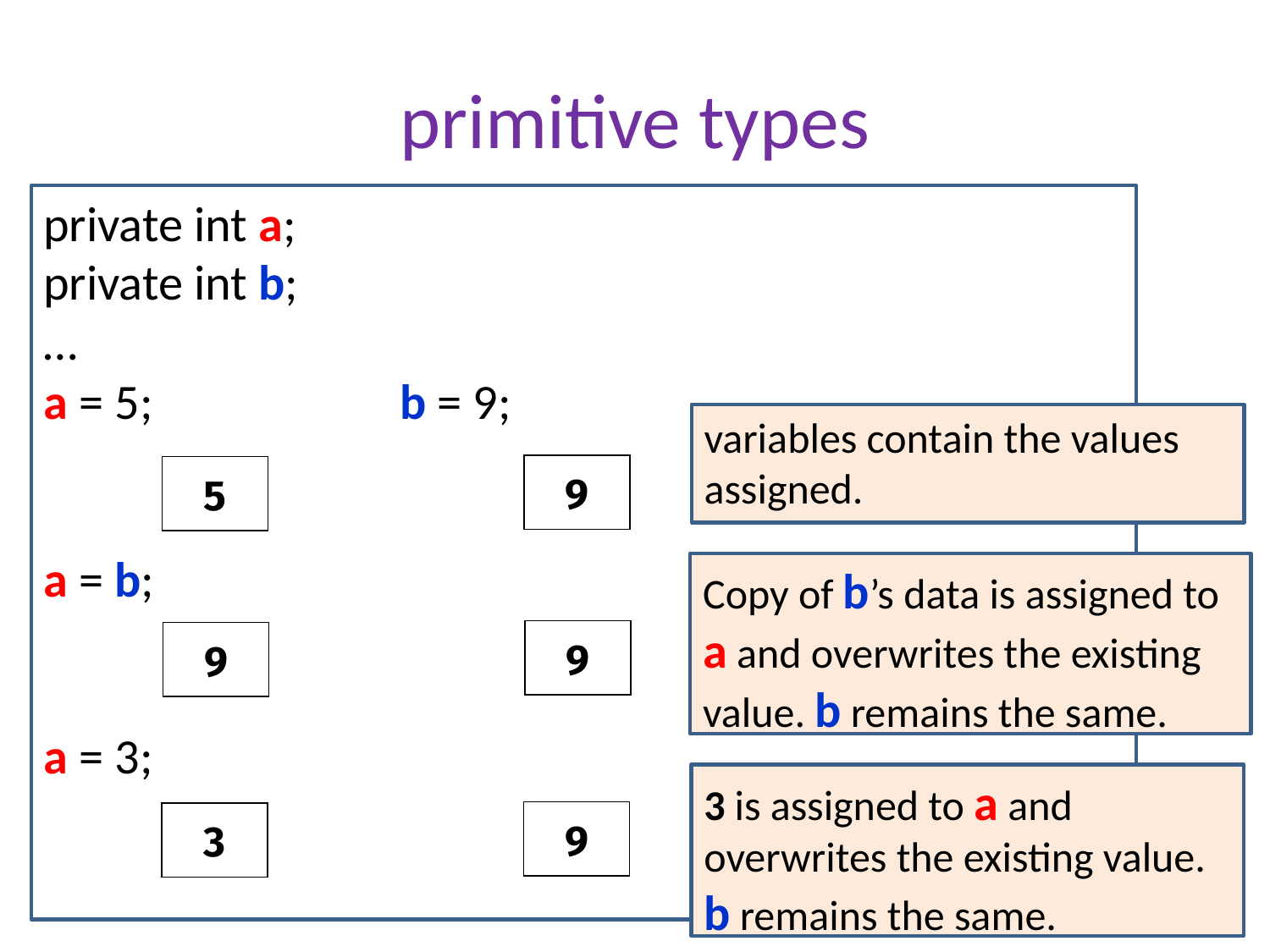

# primitive types
private int a;
private int b;
…
a = 5;                      b = 9;

a = b;

a = 3;
variables contain the values assigned.
9
5
Copy of b’s data is assigned to a and overwrites the existing value. b remains the same.
9
9
3 is assigned to a and overwrites the existing value. b remains the same.
9
3